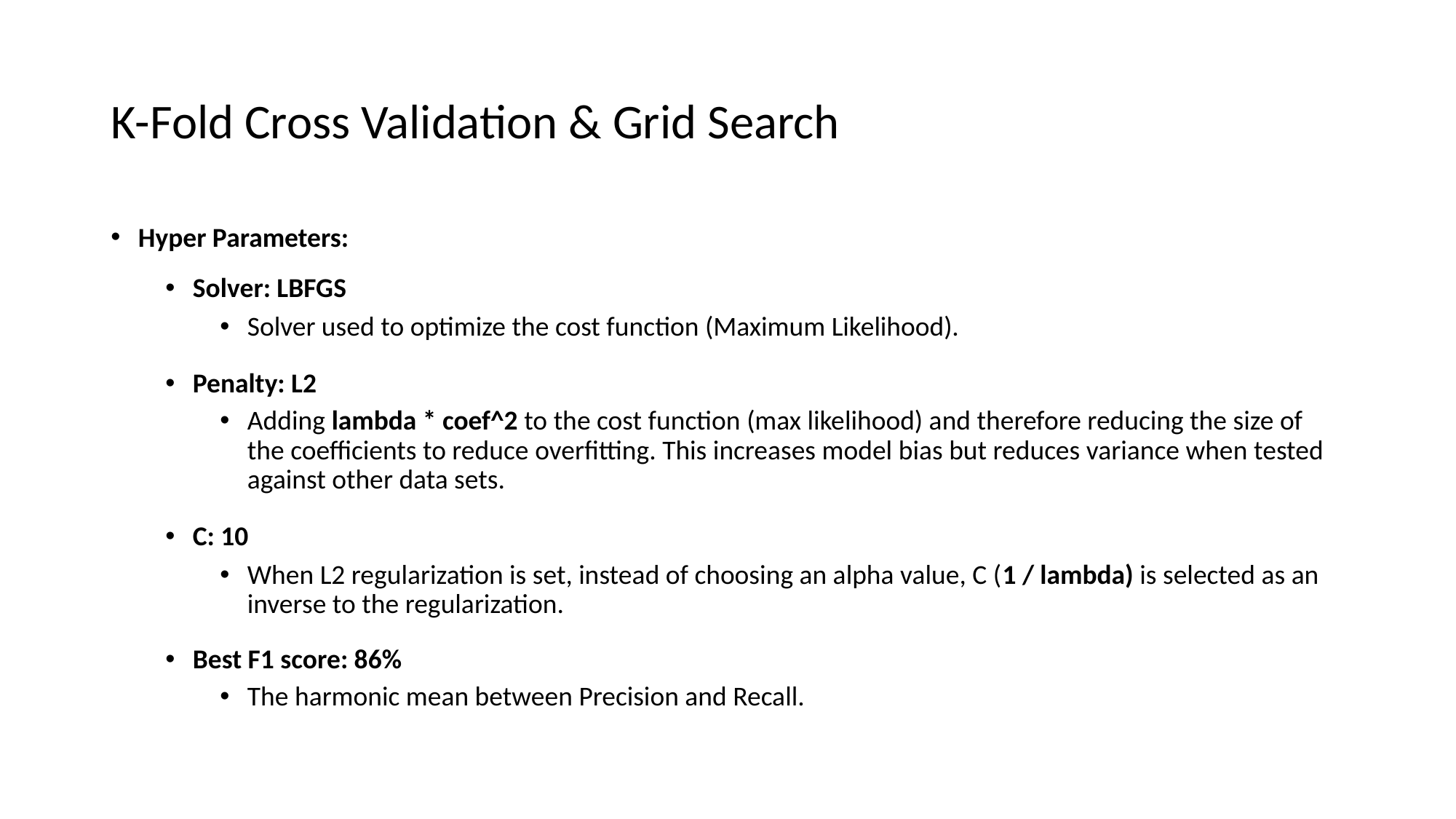

# K-Fold Cross Validation & Grid Search
Hyper Parameters:​
Solver: LBFGS
Solver used to optimize the cost function (Maximum Likelihood).​
Penalty: L2​
Adding lambda * coef^2 to the cost function (max likelihood) and therefore reducing the size of the coefficients to reduce overfitting. This increases model bias but reduces variance when tested against other data sets.​
C: 10​
When L2 regularization is set, instead of choosing an alpha value, C (1 / lambda) is selected as an inverse to the regularization.​
Best F1 score: 86%​
The harmonic mean between Precision and Recall.
​